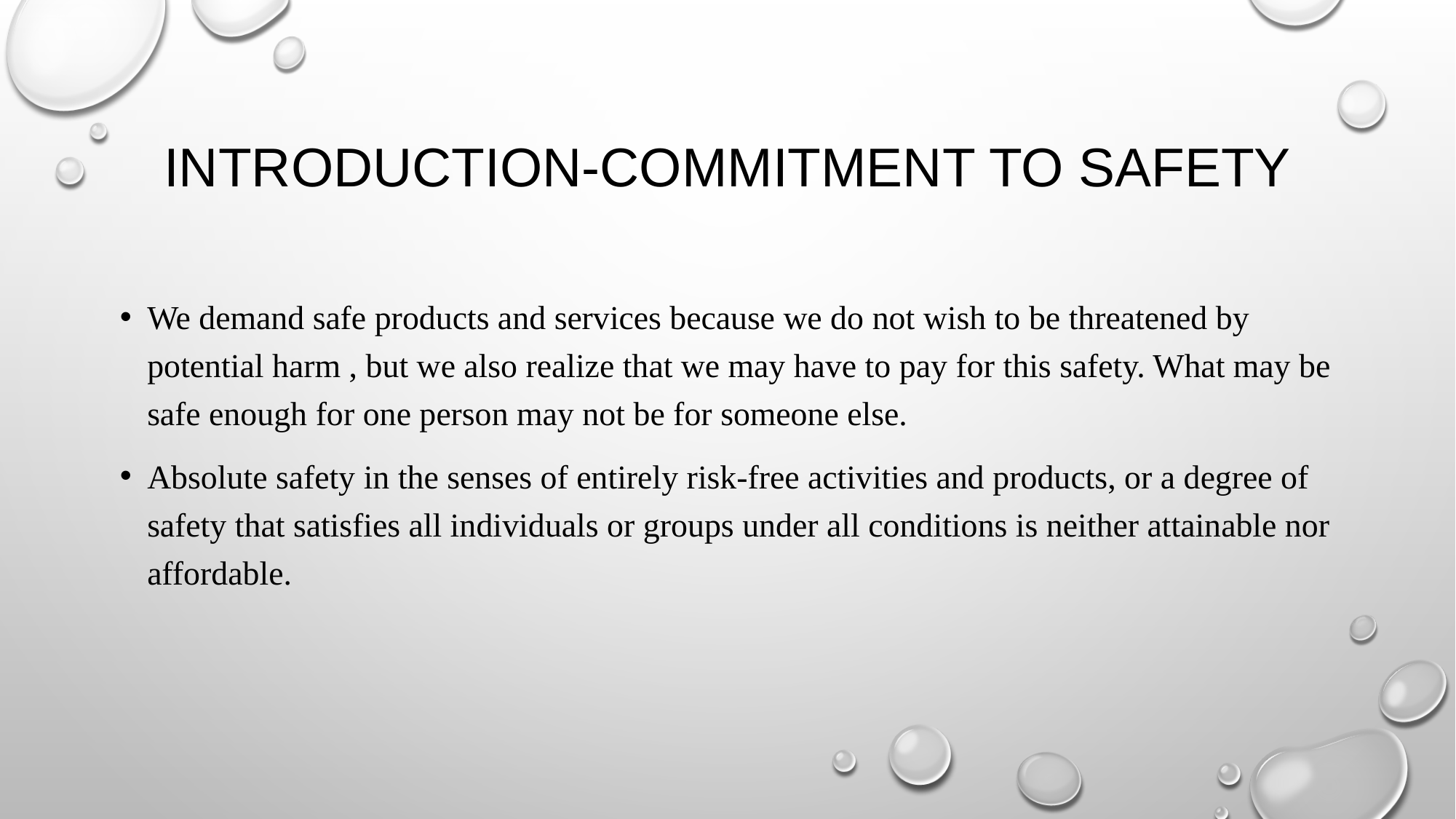

# Introduction-commitment to safety
We demand safe products and services because we do not wish to be threatened by potential harm , but we also realize that we may have to pay for this safety. What may be safe enough for one person may not be for someone else.
Absolute safety in the senses of entirely risk-free activities and products, or a degree of safety that satisfies all individuals or groups under all conditions is neither attainable nor affordable.